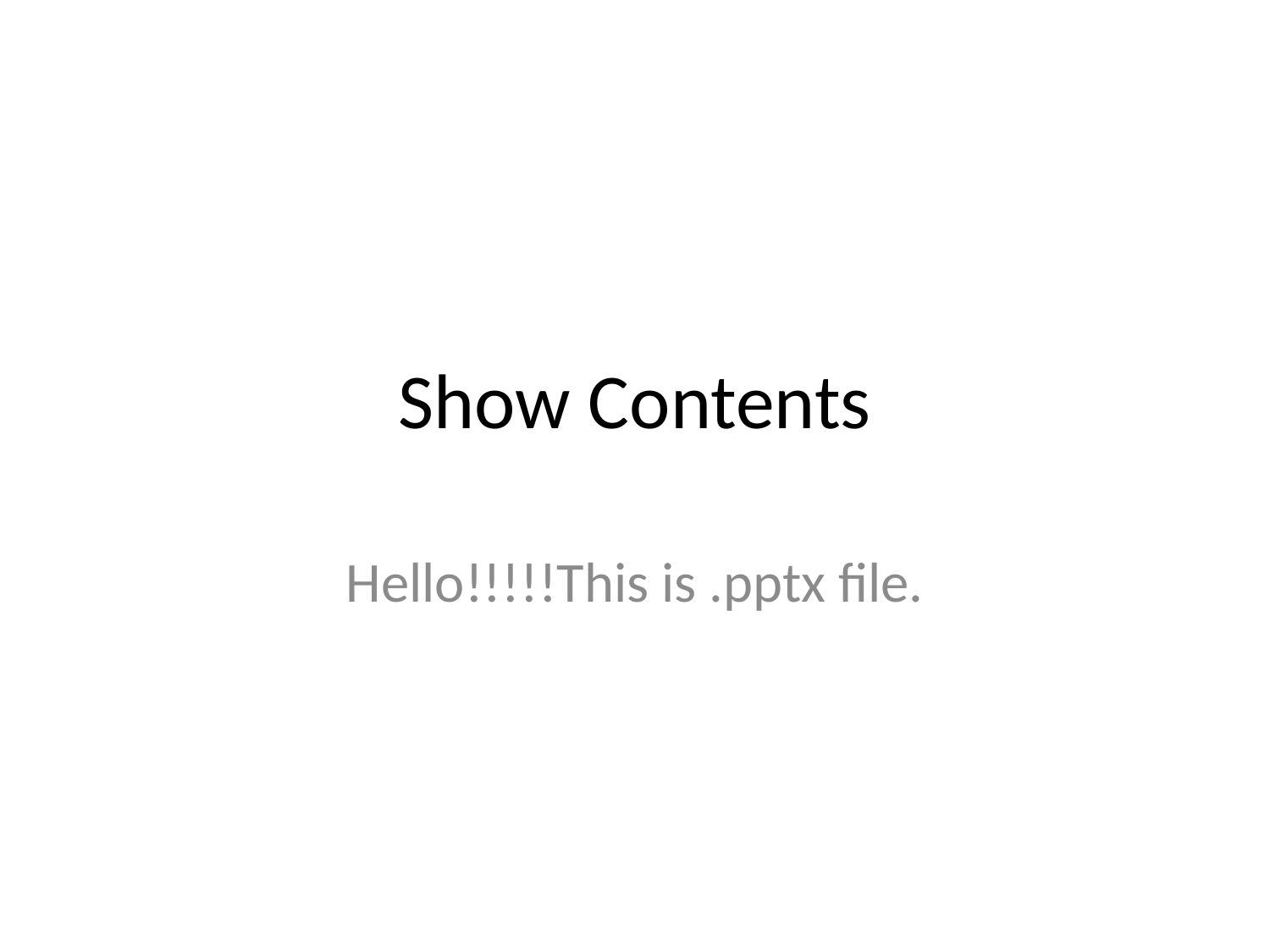

# Show Contents
Hello!!!!!This is .pptx file.